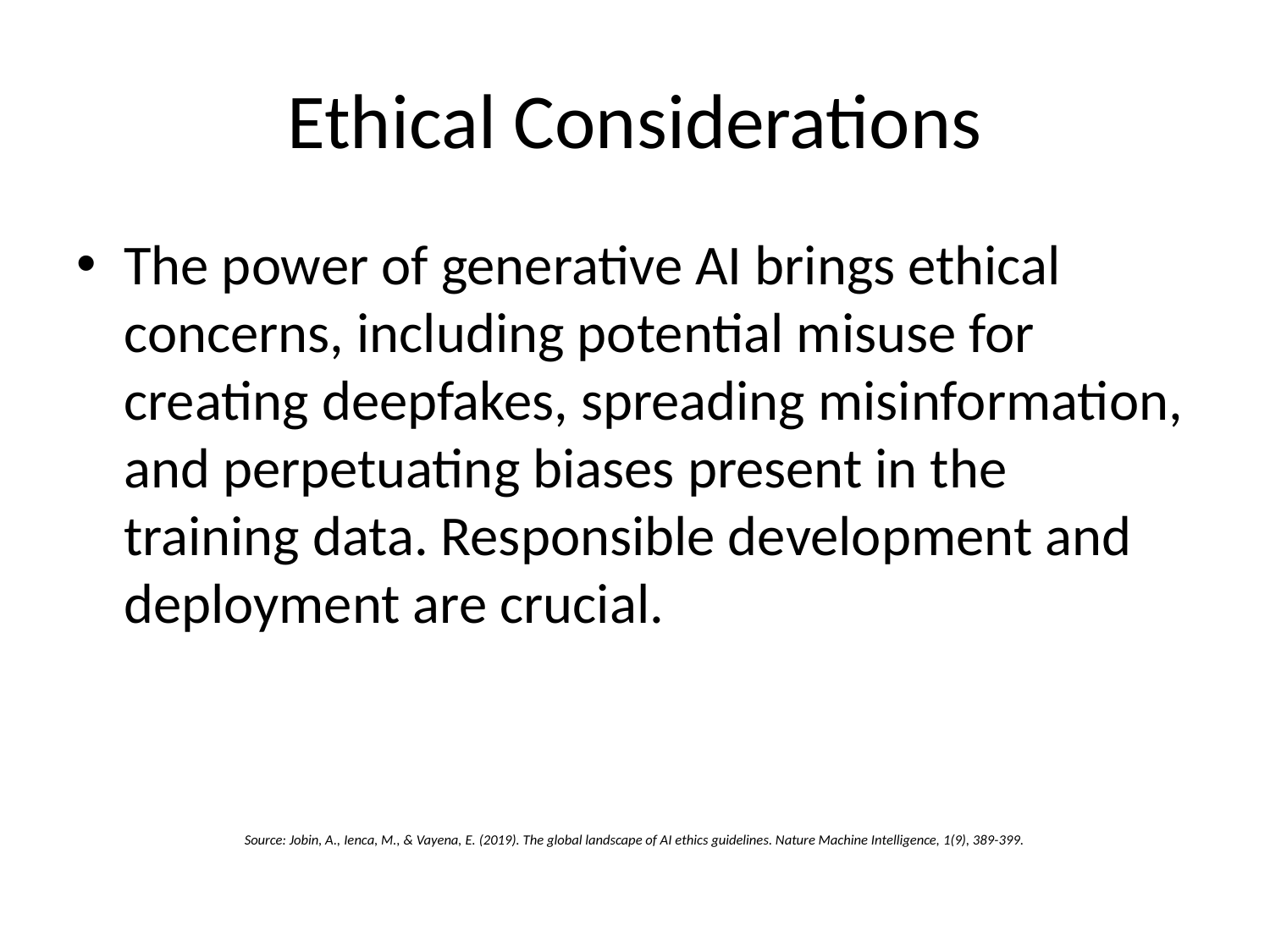

# Ethical Considerations
The power of generative AI brings ethical concerns, including potential misuse for creating deepfakes, spreading misinformation, and perpetuating biases present in the training data. Responsible development and deployment are crucial.
Source: Jobin, A., Ienca, M., & Vayena, E. (2019). The global landscape of AI ethics guidelines. Nature Machine Intelligence, 1(9), 389-399.